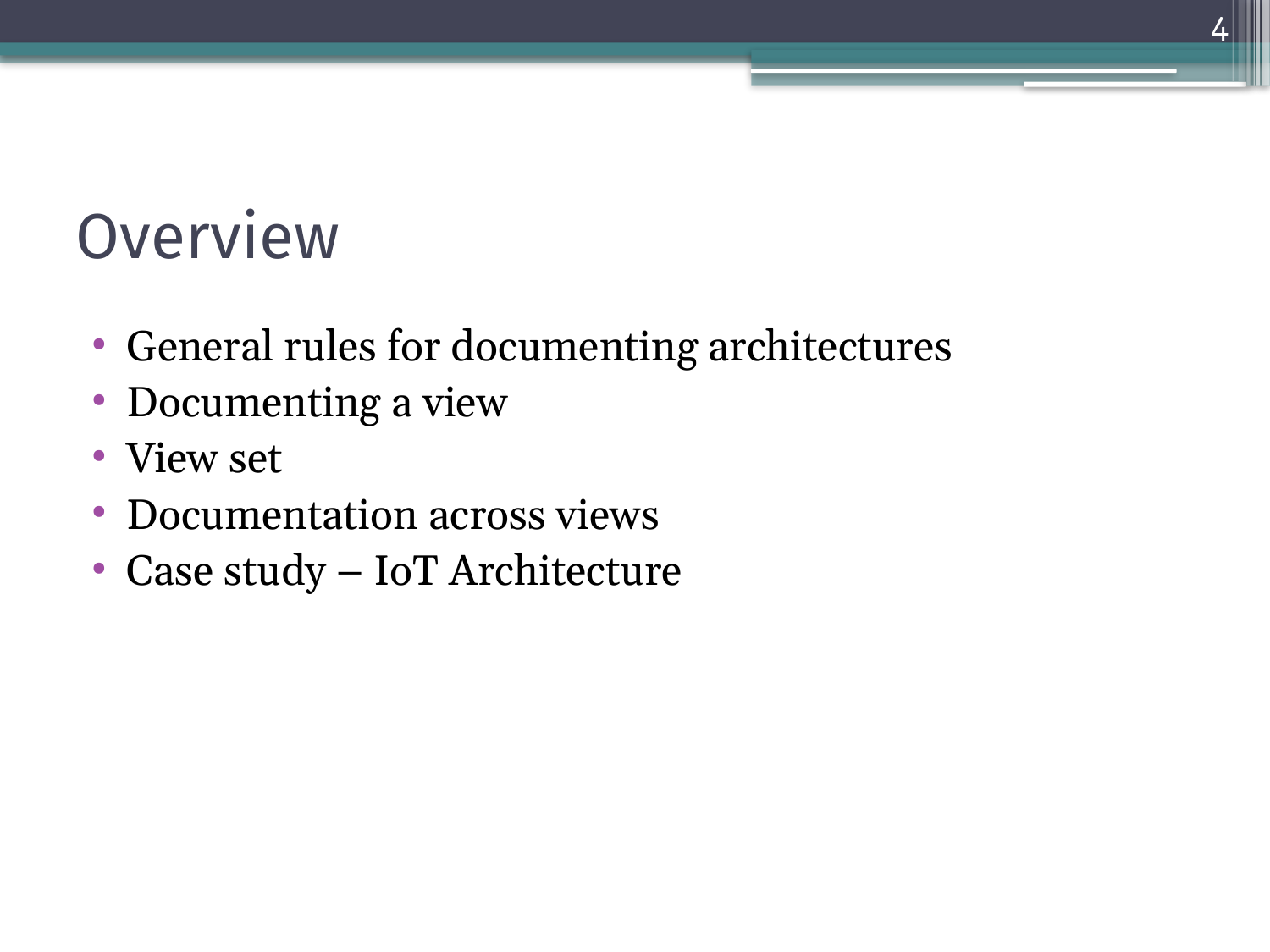

4
# Overview
General rules for documenting architectures
Documenting a view
View set
Documentation across views
Case study – IoT Architecture